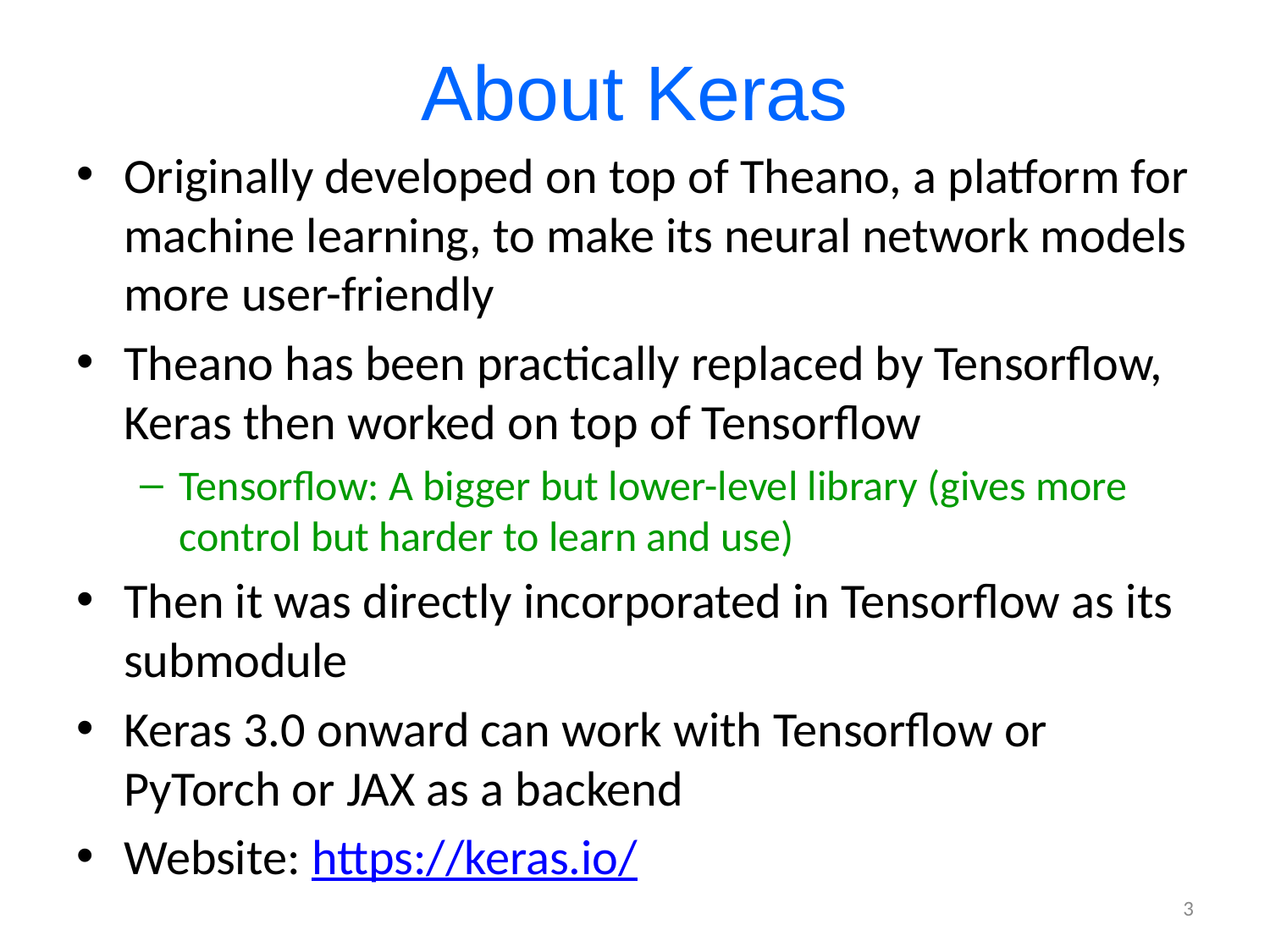

# About Keras
Originally developed on top of Theano, a platform for machine learning, to make its neural network models more user-friendly
Theano has been practically replaced by Tensorflow, Keras then worked on top of Tensorflow
Tensorflow: A bigger but lower-level library (gives more control but harder to learn and use)
Then it was directly incorporated in Tensorflow as its submodule
Keras 3.0 onward can work with Tensorflow or PyTorch or JAX as a backend
Website: https://keras.io/

3